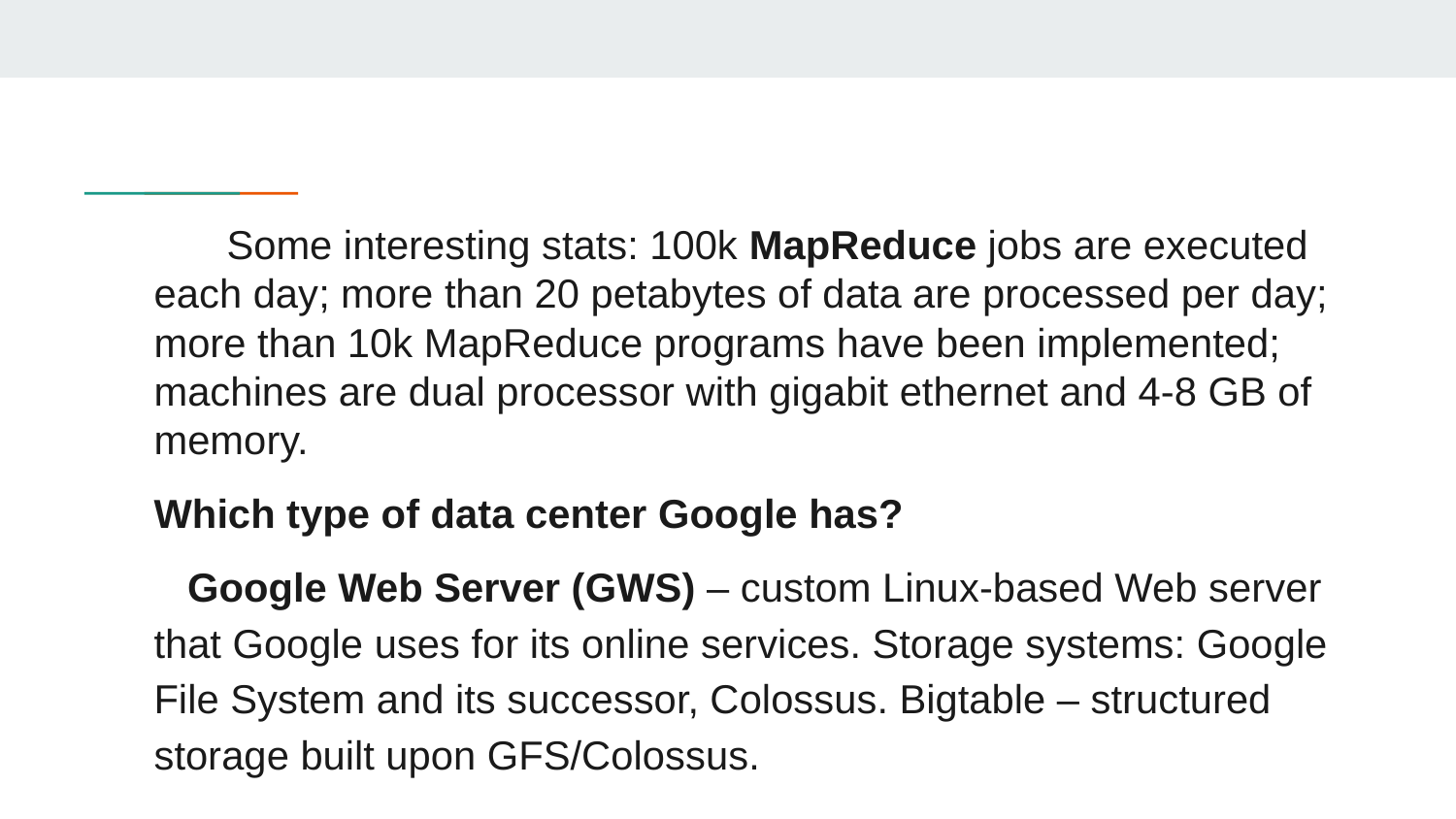

Some interesting stats: 100k MapReduce jobs are executed each day; more than 20 petabytes of data are processed per day; more than 10k MapReduce programs have been implemented; machines are dual processor with gigabit ethernet and 4-8 GB of memory.
Which type of data center Google has?
   Google Web Server (GWS) – custom Linux-based Web server that Google uses for its online services. Storage systems: Google File System and its successor, Colossus. Bigtable – structured storage built upon GFS/Colossus.